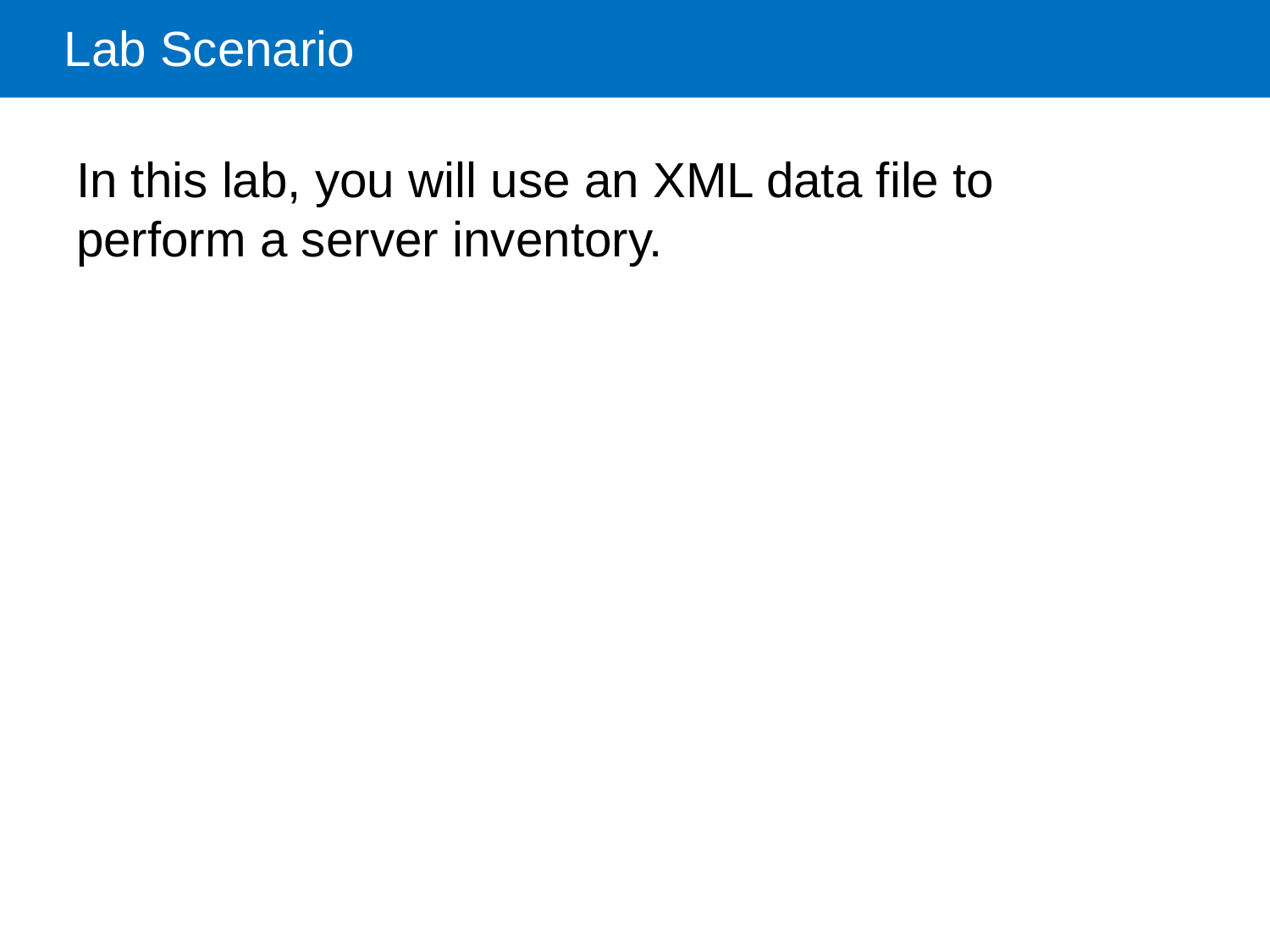

# Lab Scenario
In this lab, you will use an XML data file to perform a server inventory.